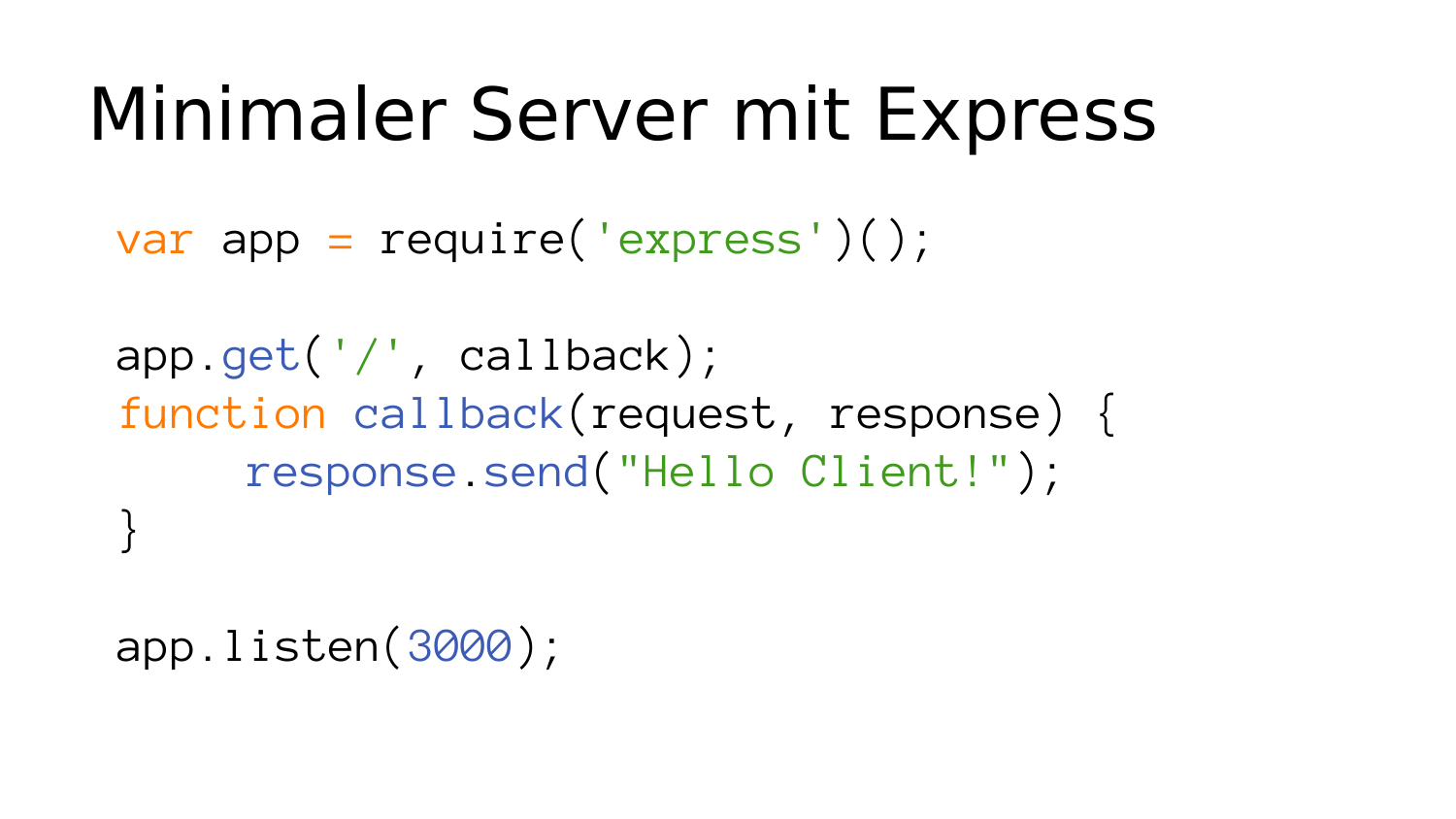

# Minimaler Server mit Express
var app = require('express')();

app.get('/', callback);
function callback(request, response) {
    response.send("Hello Client!");
}

app.listen(3000);